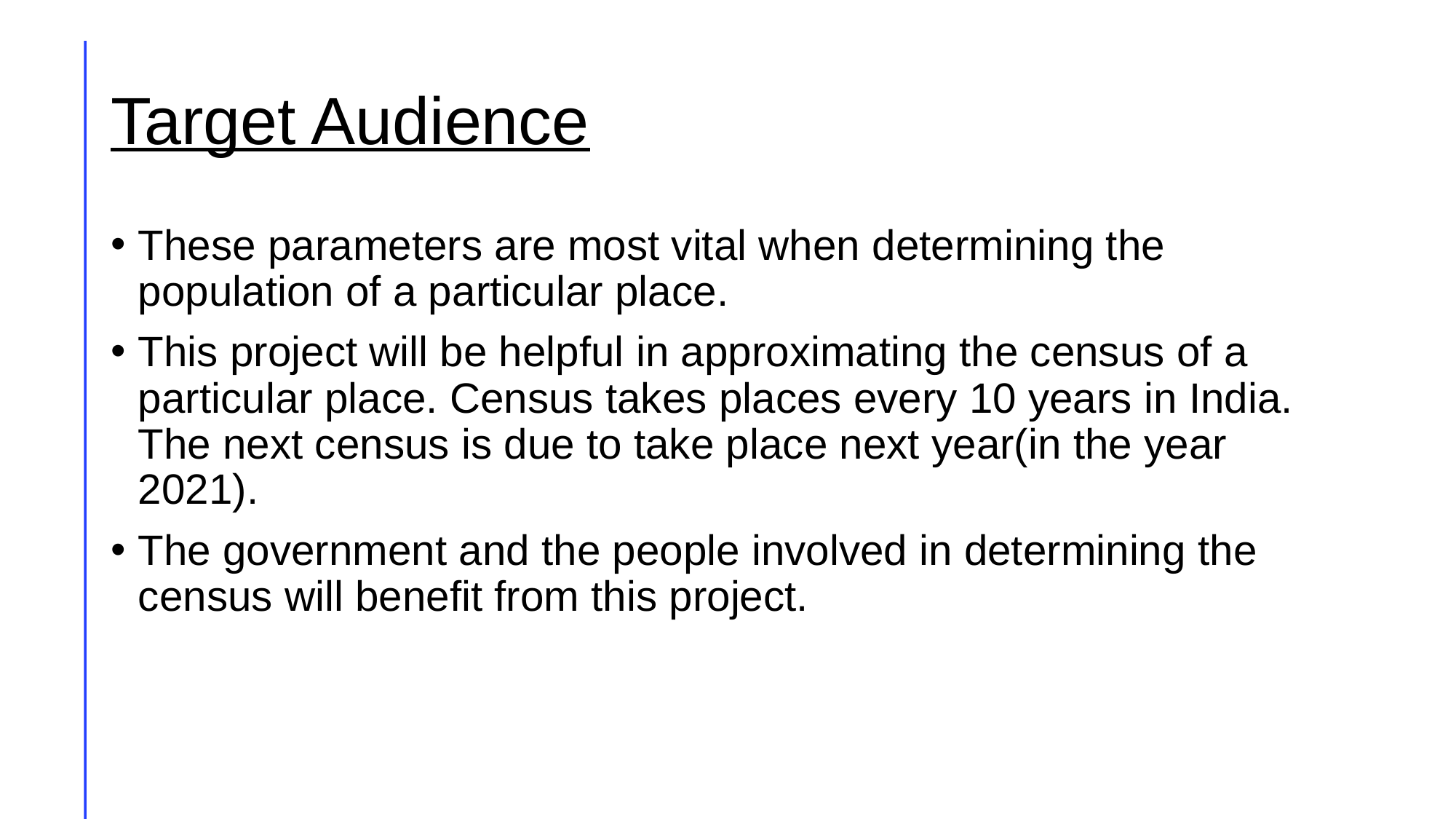

# Target Audience
These parameters are most vital when determining the population of a particular place.
This project will be helpful in approximating the census of a particular place. Census takes places every 10 years in India. The next census is due to take place next year(in the year 2021).
The government and the people involved in determining the census will benefit from this project.